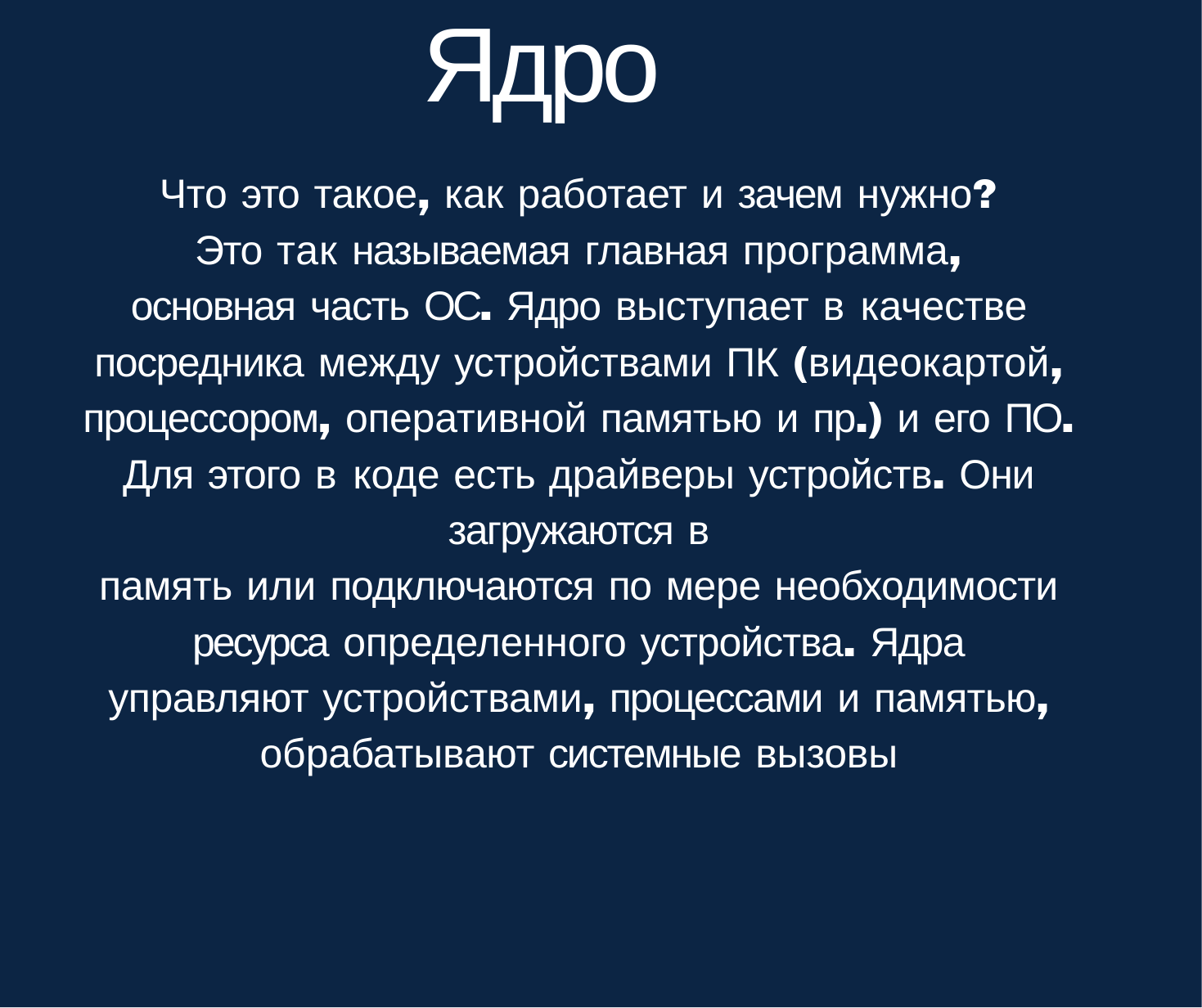

# Ядро
Что это такое, как работает и зачем нужно?
Это так называемая главная программа,
основная часть ОС. Ядро выступает в качестве посредника между устройствами ПК (видеокартой, процессором, оперативной памятью и пр.) и его ПО. Для этого в коде есть драйверы устройств. Они загружаются в
память или подключаются по мере необходимости ресурса определенного устройства. Ядра управляют устройствами, процессами и памятью, обрабатывают системные вызовы